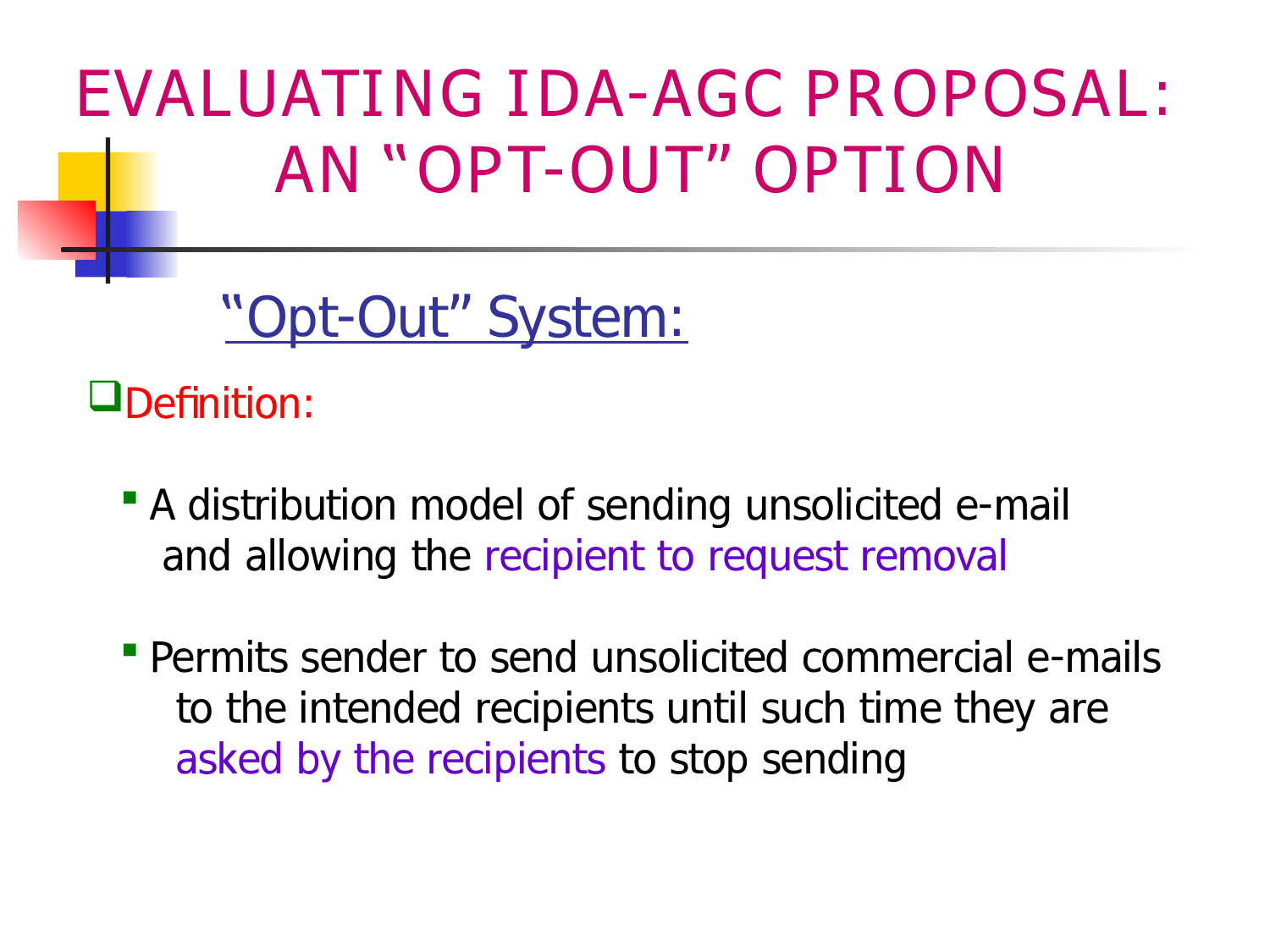

EVALUATING IDA-AGC PROPOSAL:
 AN “OPT-OUT” OPTION
“Opt-Out” System:
Definition:

A distribution model of sending unsolicited e-mail
 and allowing the recipient to request removal

Permits sender to send unsolicited commercial e-mails
  to the intended recipients until such time they are
  asked by the recipients to stop sending